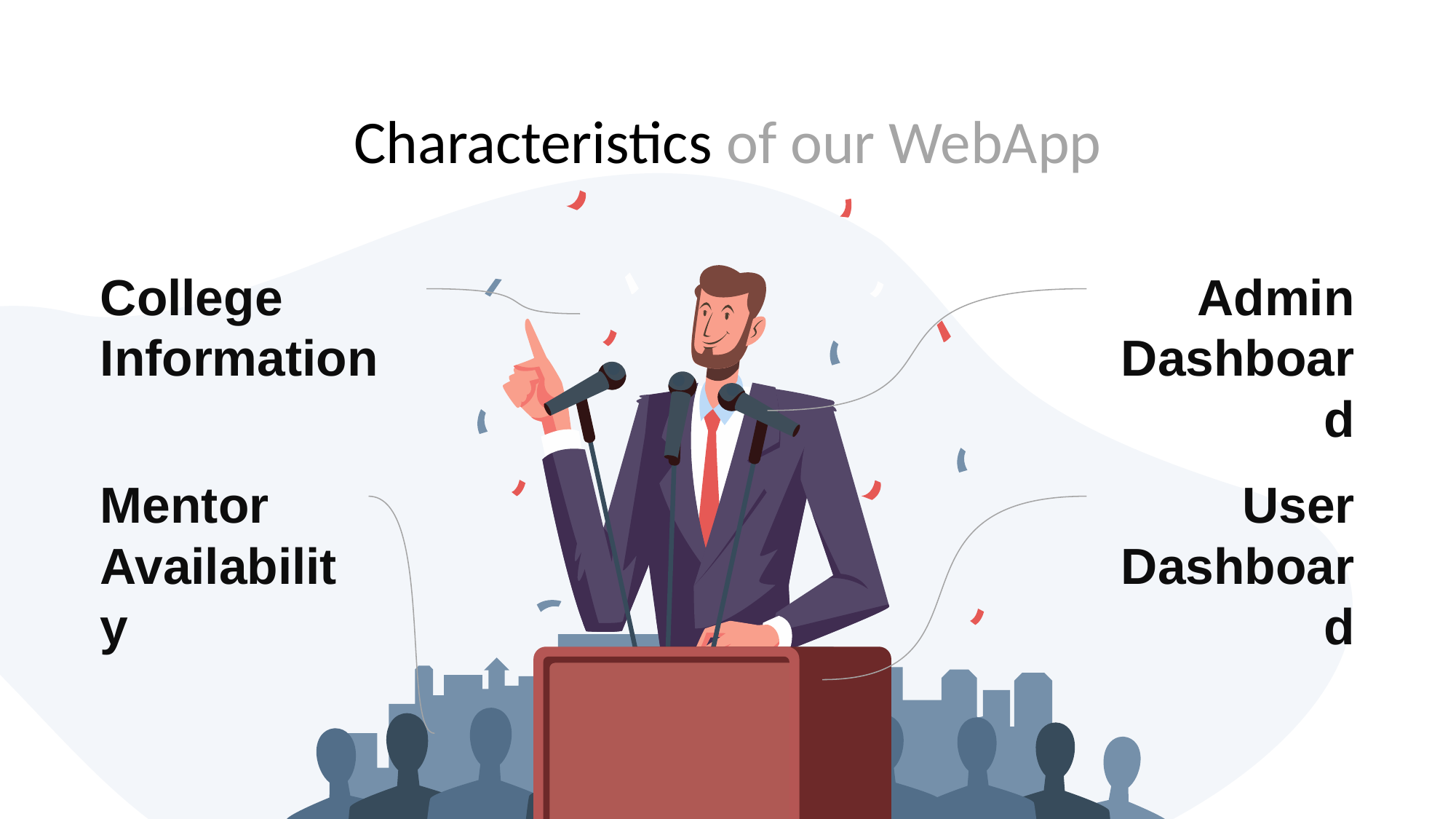

# Characteristics of our WebApp

College Information
Admin Dashboard
Mentor Availability
User Dashboard